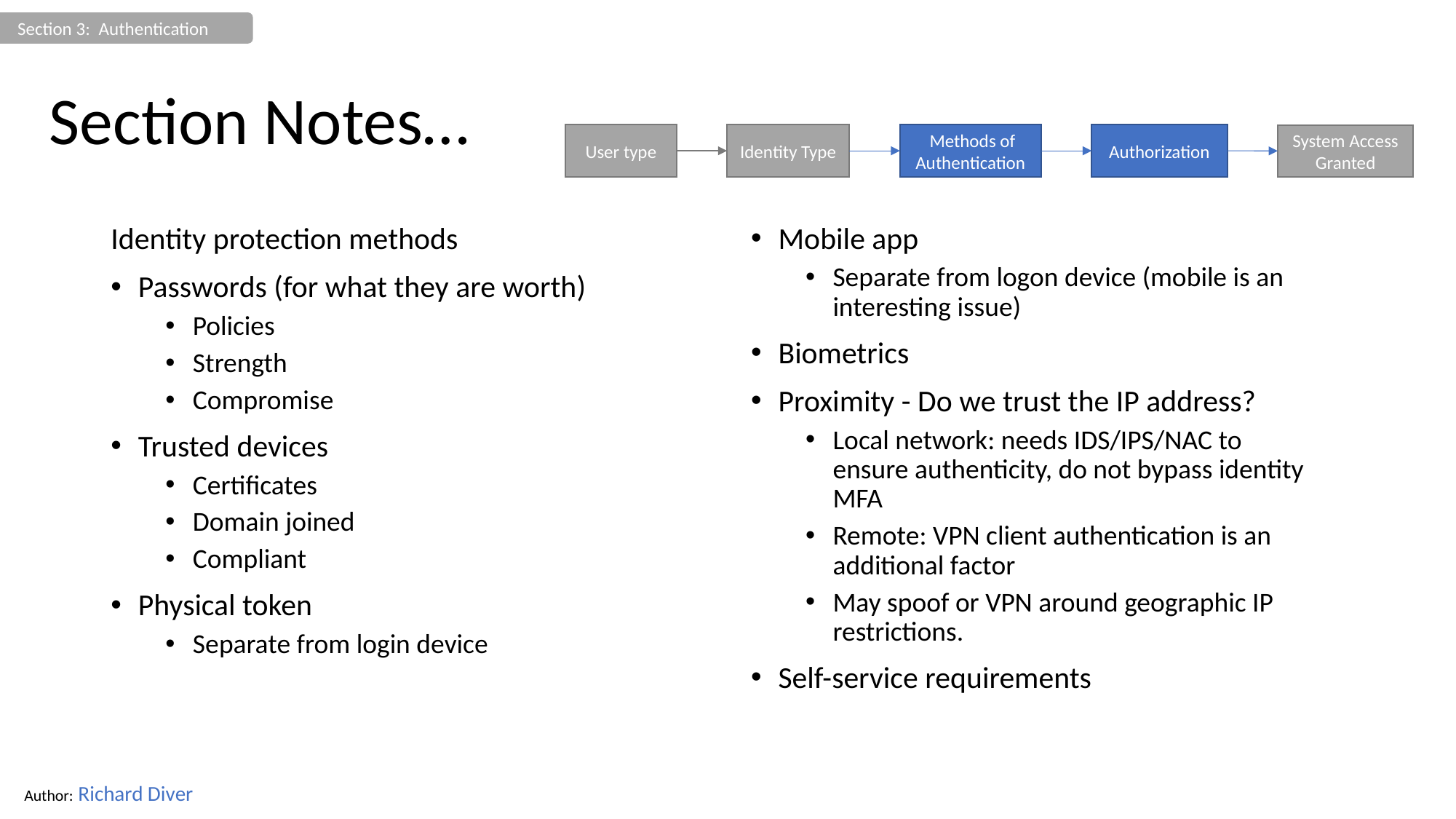

Section 3:  Authentication
# Section Notes…
Authorization
User type
Identity Type
 Methods of Authentication
System Access Granted
Mobile app
Separate from logon device (mobile is an interesting issue)
Biometrics
Proximity - Do we trust the IP address?
Local network: needs IDS/IPS/NAC to ensure authenticity, do not bypass identity MFA
Remote: VPN client authentication is an additional factor
May spoof or VPN around geographic IP restrictions.
Self-service requirements
Identity protection methods
Passwords (for what they are worth)
Policies
Strength
Compromise
Trusted devices
Certificates
Domain joined
Compliant
Physical token
Separate from login device